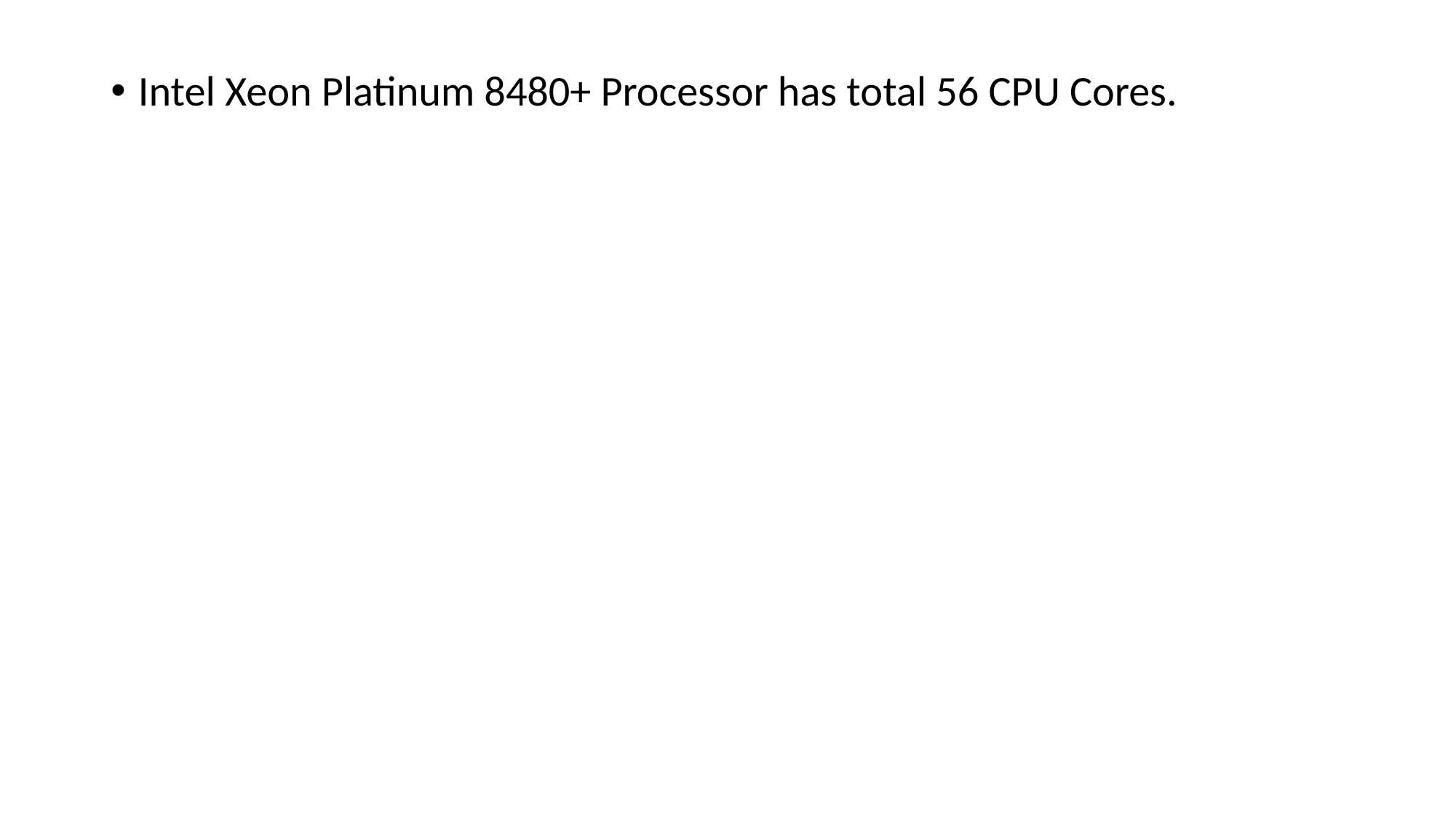

Intel Xeon Platinum 8480+ Processor has total 56 CPU Cores.